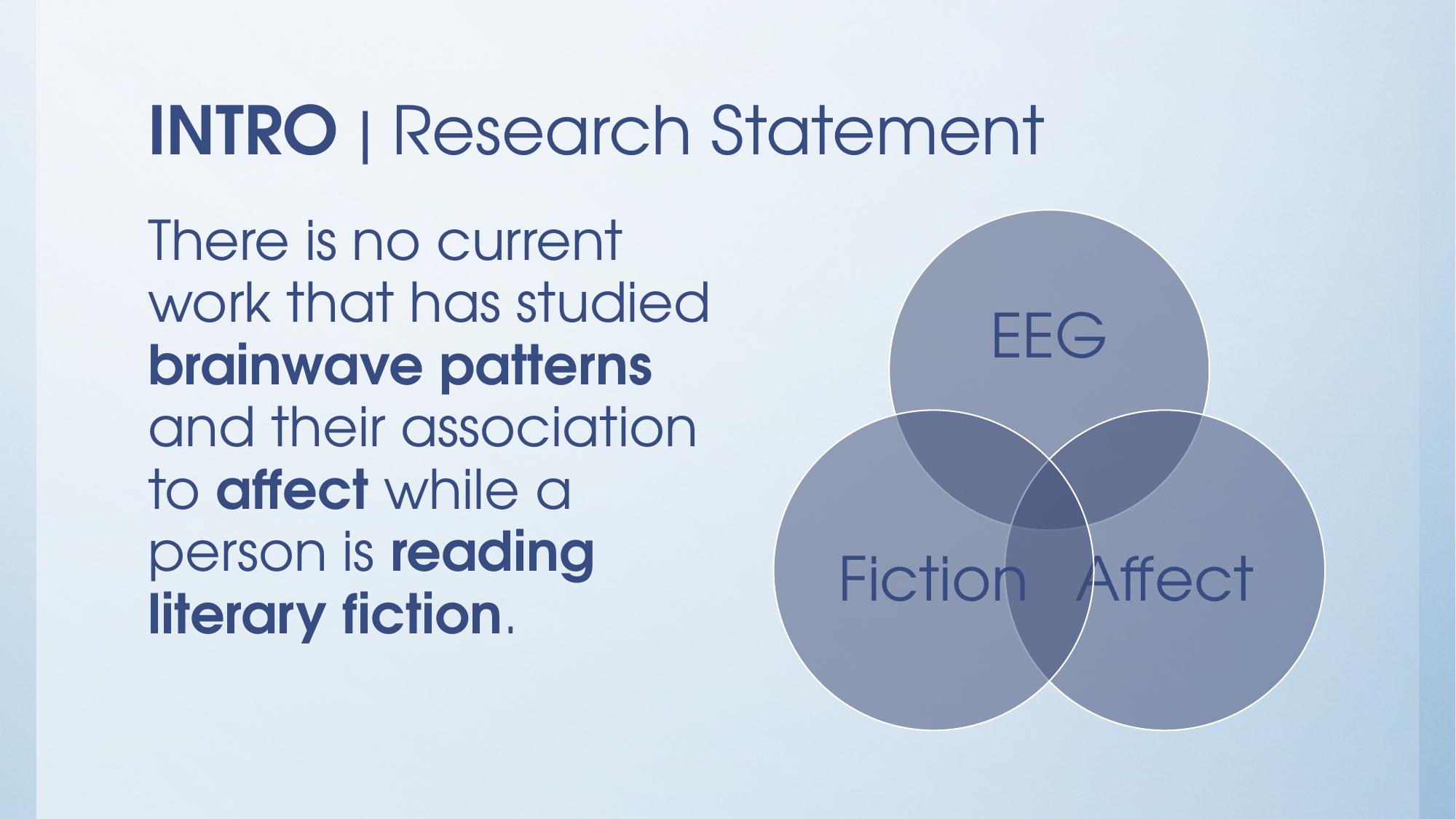

# INTRO | Research Statement
There is no current work that has studied brainwave patterns and their association to affect while a person is reading literary fiction.
EEG
Affect
Fiction